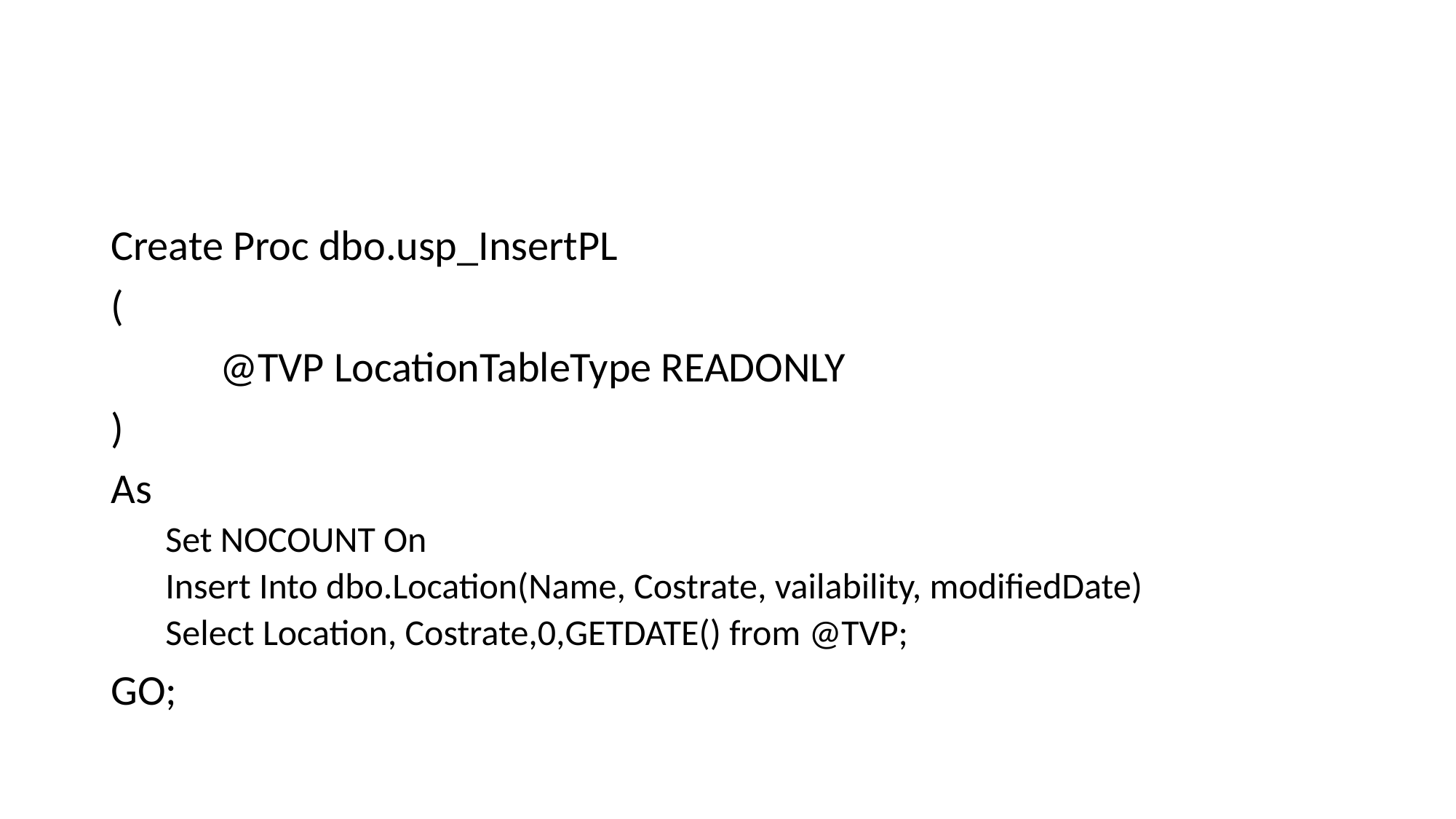

#
Create Proc dbo.usp_InsertPL
(
	@TVP LocationTableType READONLY
)
As
Set NOCOUNT On
Insert Into dbo.Location(Name, Costrate, vailability, modifiedDate)
Select Location, Costrate,0,GETDATE() from @TVP;
GO;